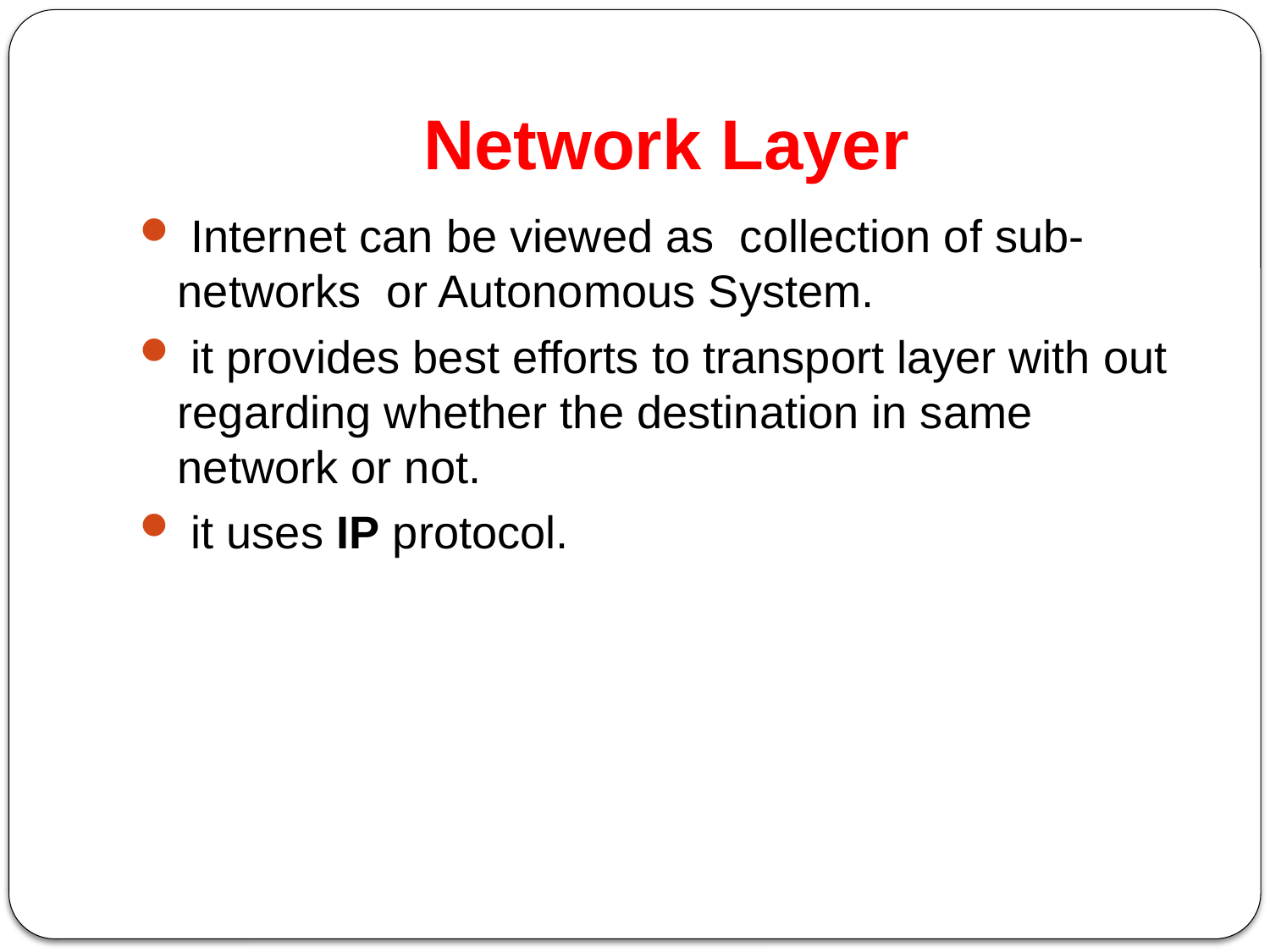

# Network Layer
 Internet can be viewed as  collection of sub-networks  or Autonomous System.
 it provides best efforts to transport layer with out regarding whether the destination in same network or not.
 it uses IP protocol.